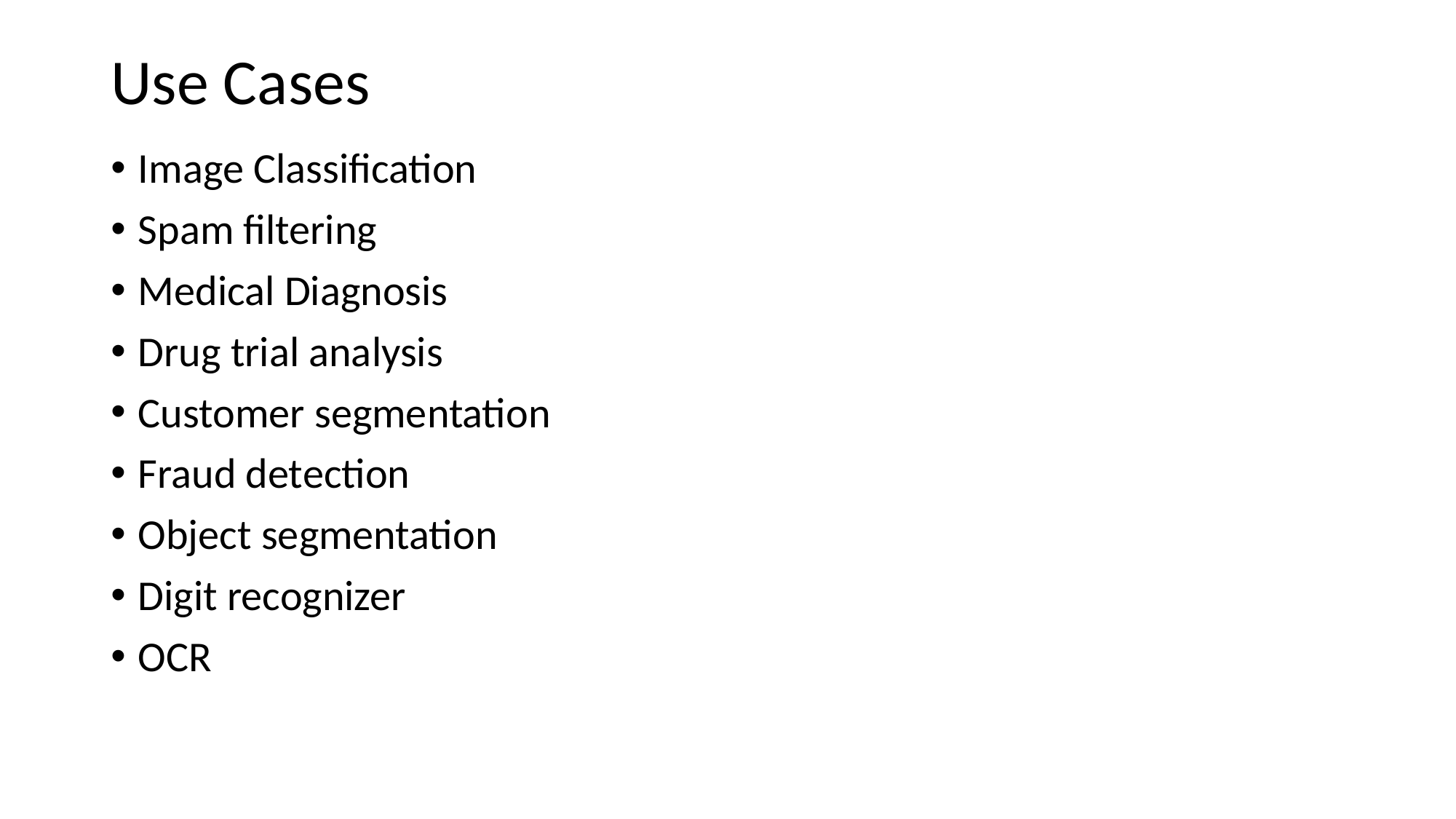

# Use Cases
Image Classification
Spam filtering
Medical Diagnosis
Drug trial analysis
Customer segmentation
Fraud detection
Object segmentation
Digit recognizer
OCR